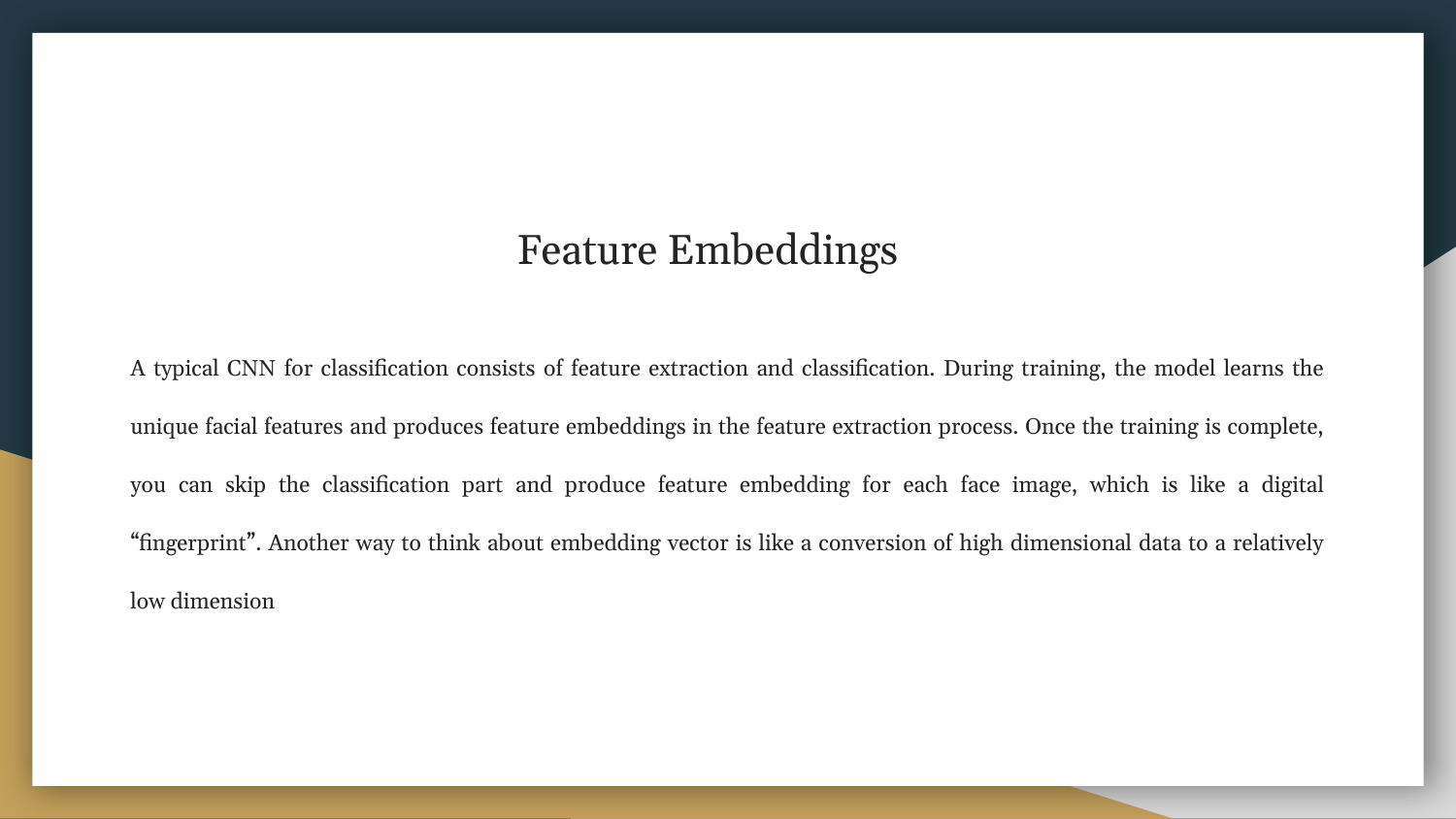

# Feature Embeddings

A typical CNN for classification consists of feature extraction and classification. During training, the model learns the unique facial features and produces feature embeddings in the feature extraction process. Once the training is complete, you can skip the classification part and produce feature embedding for each face image, which is like a digital “fingerprint”. Another way to think about embedding vector is like a conversion of high dimensional data to a relatively low dimension